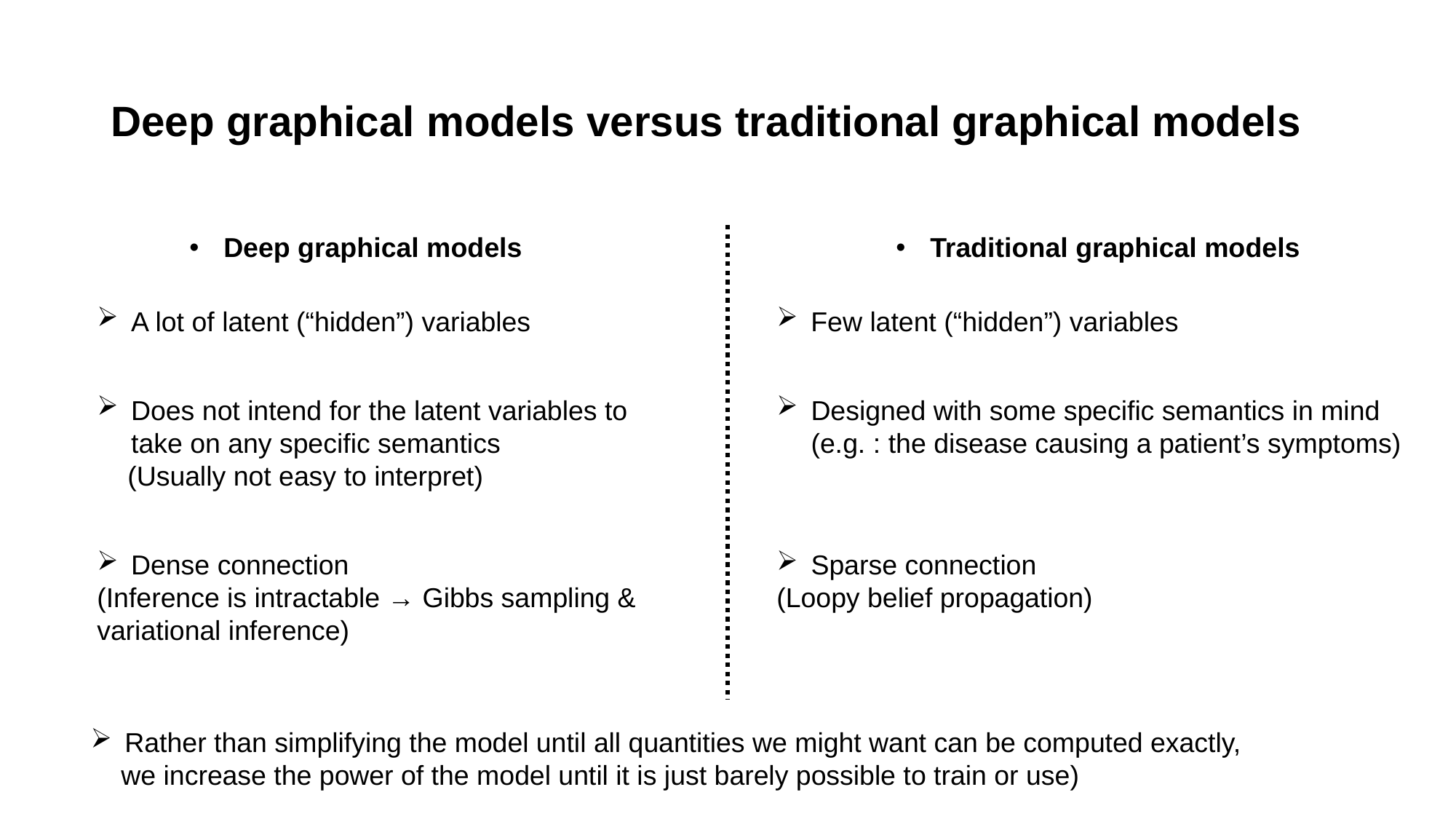

# Deep graphical models versus traditional graphical models
Deep graphical models
Traditional graphical models
A lot of latent (“hidden”) variables
Few latent (“hidden”) variables
Does not intend for the latent variables to take on any specific semantics
    (Usually not easy to interpret)
Designed with some specific semantics in mind (e.g. : the disease causing a patient’s symptoms)
Dense connection
(Inference is intractable → Gibbs sampling & variational inference)
Sparse connection
(Loopy belief propagation)
Rather than simplifying the model until all quantities we might want can be computed exactly,
    we increase the power of the model until it is just barely possible to train or use)